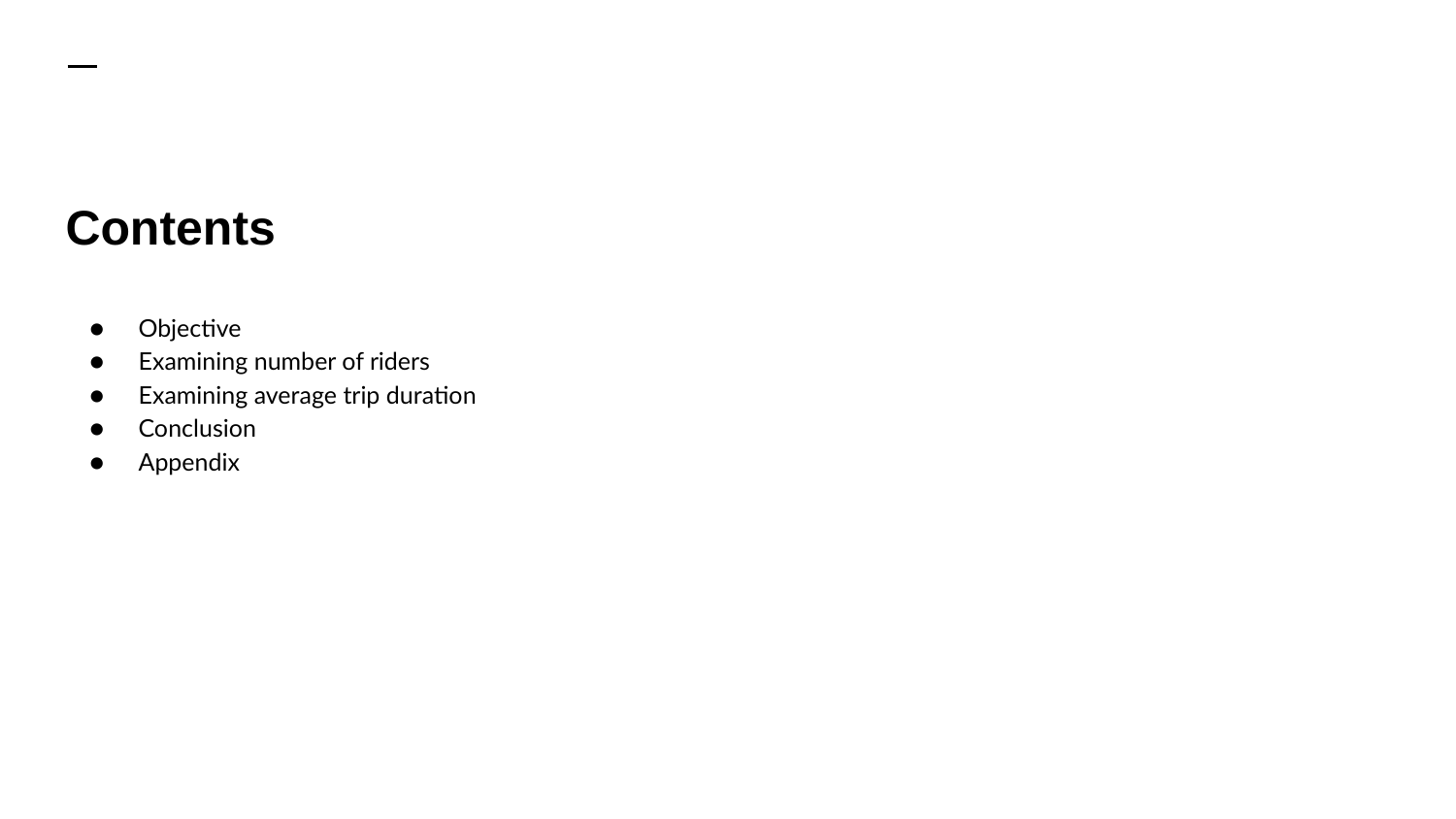

# Contents
Objective
Examining number of riders
Examining average trip duration
Conclusion
Appendix